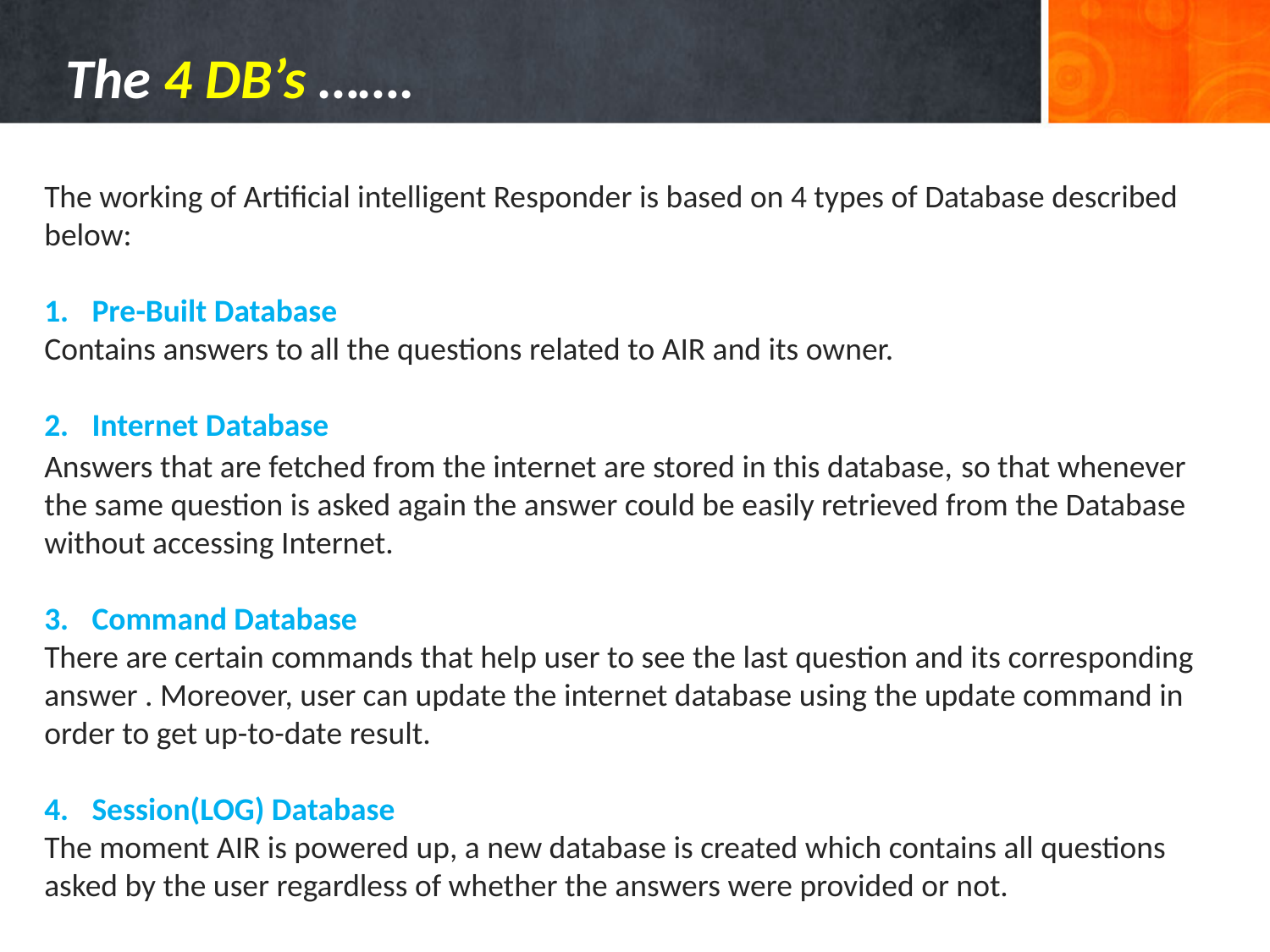

# The 4 DB’s …….
The working of Artificial intelligent Responder is based on 4 types of Database described below:

Pre-Built Database
Contains answers to all the questions related to AIR and its owner.

Internet Database
Answers that are fetched from the internet are stored in this database, so that whenever the same question is asked again the answer could be easily retrieved from the Database without accessing Internet.

Command Database
There are certain commands that help user to see the last question and its corresponding answer . Moreover, user can update the internet database using the update command in order to get up-to-date result.

Session(LOG) Database
The moment AIR is powered up, a new database is created which contains all questions asked by the user regardless of whether the answers were provided or not.